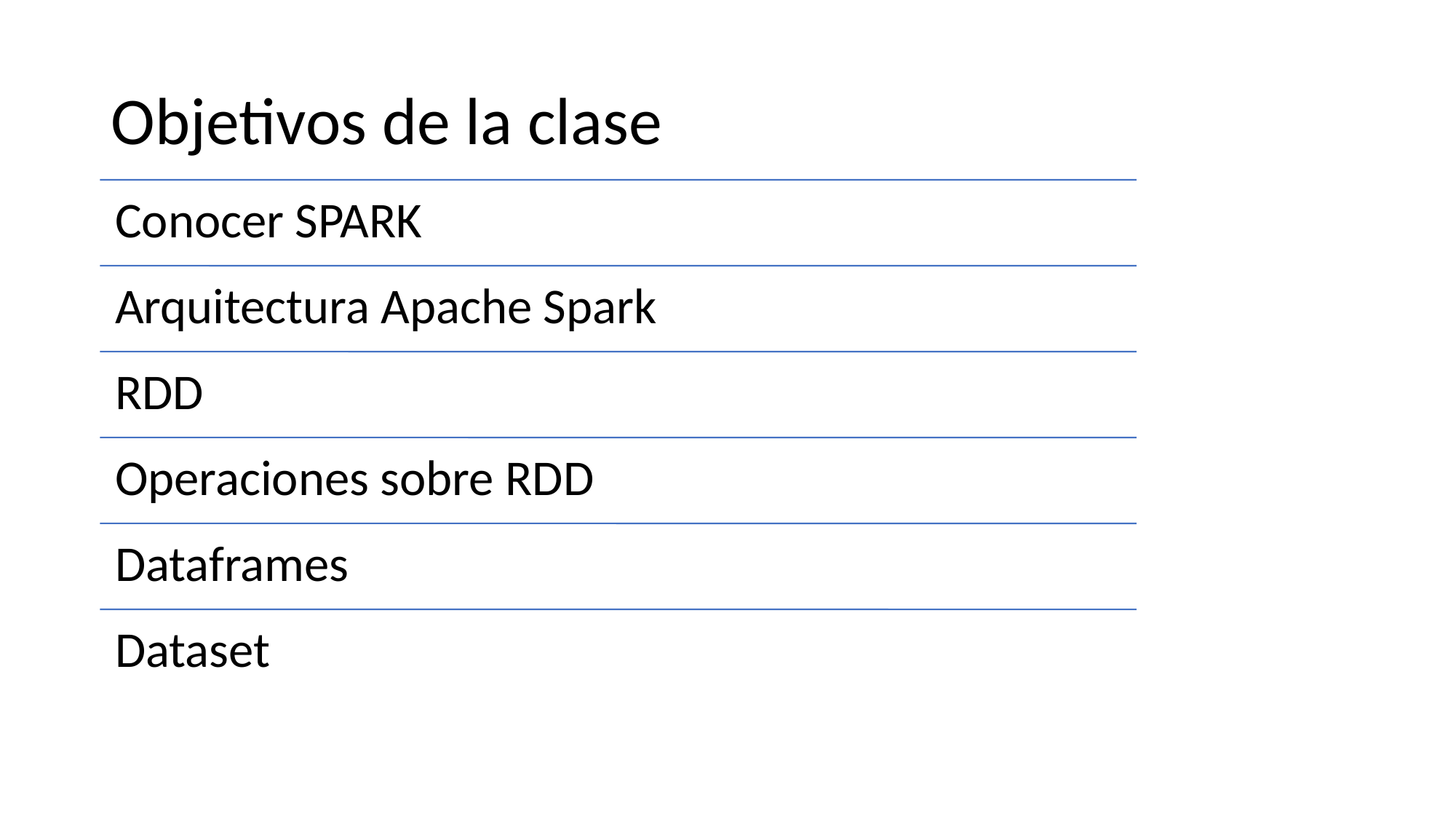

# Objetivos de la clase
Conocer SPARK
Arquitectura Apache Spark
RDD
Operaciones sobre RDD
Dataframes
Dataset